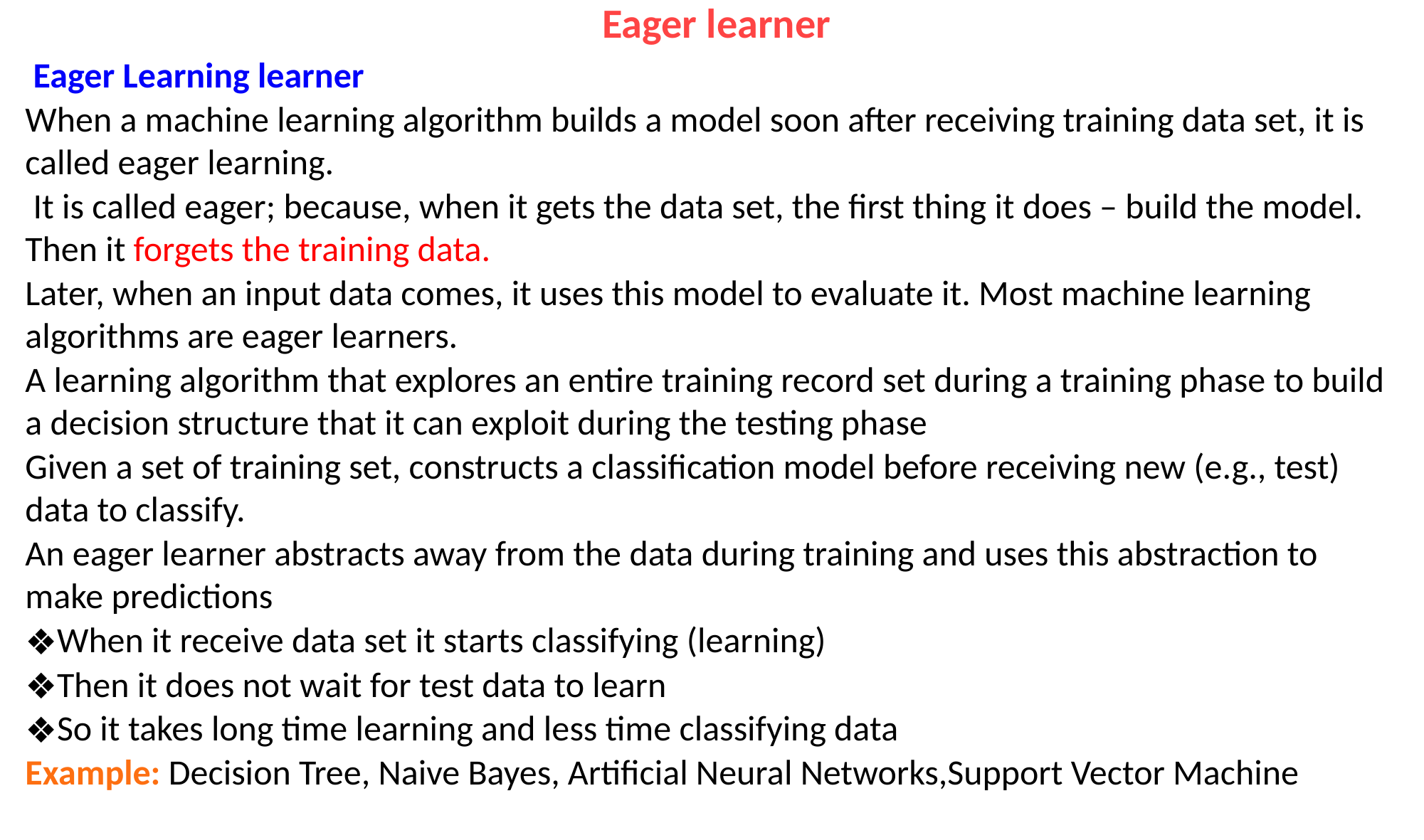

# Eager learner
 Eager Learning learner
When a machine learning algorithm builds a model soon after receiving training data set, it is called eager learning.
 It is called eager; because, when it gets the data set, the first thing it does – build the model. Then it forgets the training data.
Later, when an input data comes, it uses this model to evaluate it. Most machine learning algorithms are eager learners.
A learning algorithm that explores an entire training record set during a training phase to build a decision structure that it can exploit during the testing phase
Given a set of training set, constructs a classification model before receiving new (e.g., test) data to classify.
An eager learner abstracts away from the data during training and uses this abstraction to make predictions
When it receive data set it starts classifying (learning)
Then it does not wait for test data to learn
So it takes long time learning and less time classifying data
Example: Decision Tree, Naive Bayes, Artificial Neural Networks,Support Vector Machine